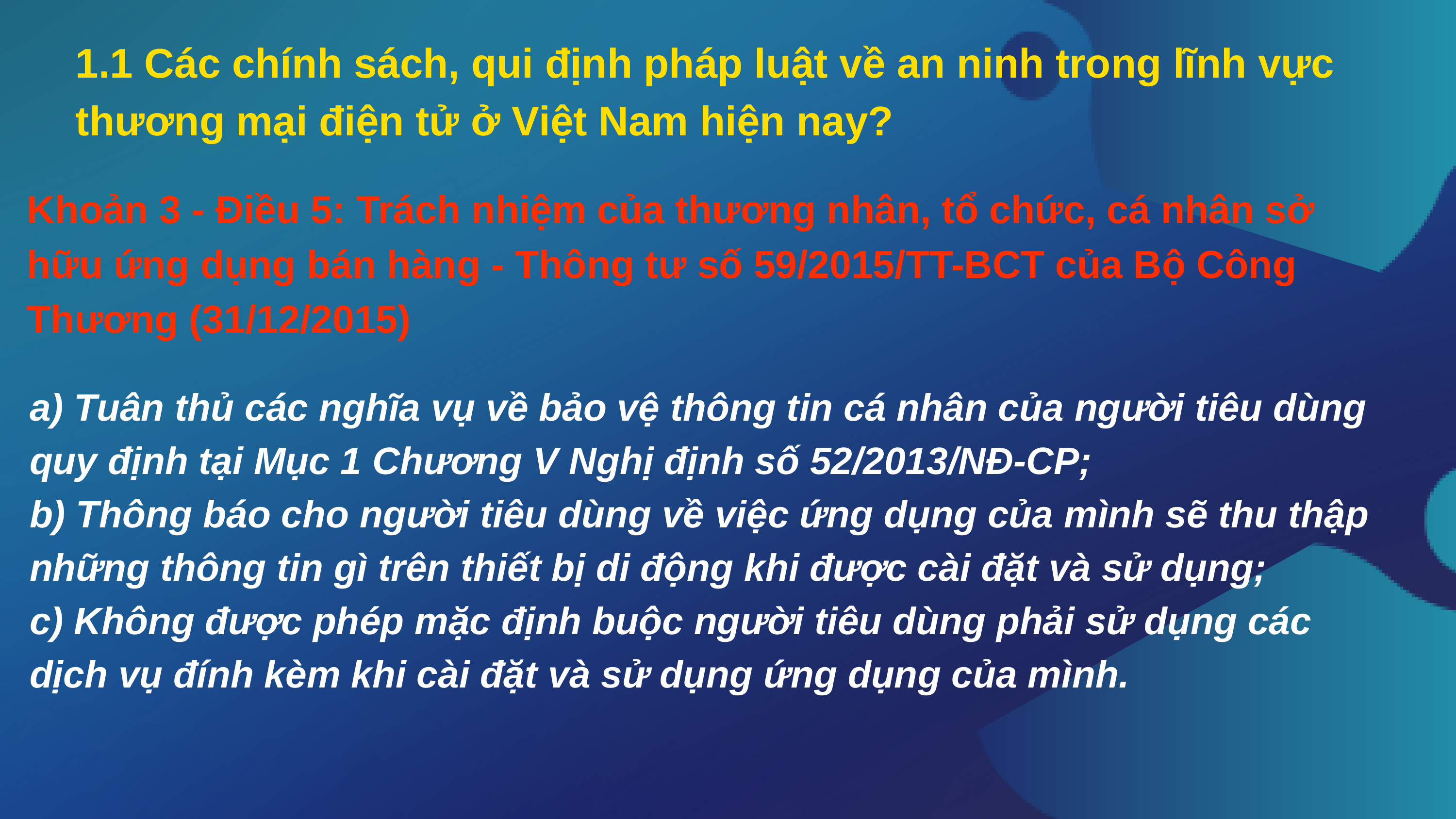

1.1 Các chính sách, qui định pháp luật về an ninh trong lĩnh vực thương mại điện tử ở Việt Nam hiện nay?
Khoản 3 - Điều 5: Trách nhiệm của thương nhân, tổ chức, cá nhân sở hữu ứng dụng bán hàng - Thông tư số 59/2015/TT-BCT của Bộ Công Thương (31/12/2015)
a) Tuân thủ các nghĩa vụ về bảo vệ thông tin cá nhân của người tiêu dùng quy định tại Mục 1 Chương V Nghị định số 52/2013/NĐ-CP;
b) Thông báo cho người tiêu dùng về việc ứng dụng của mình sẽ thu thập những thông tin gì trên thiết bị di động khi được cài đặt và sử dụng;
c) Không được phép mặc định buộc người tiêu dùng phải sử dụng các dịch vụ đính kèm khi cài đặt và sử dụng ứng dụng của mình.